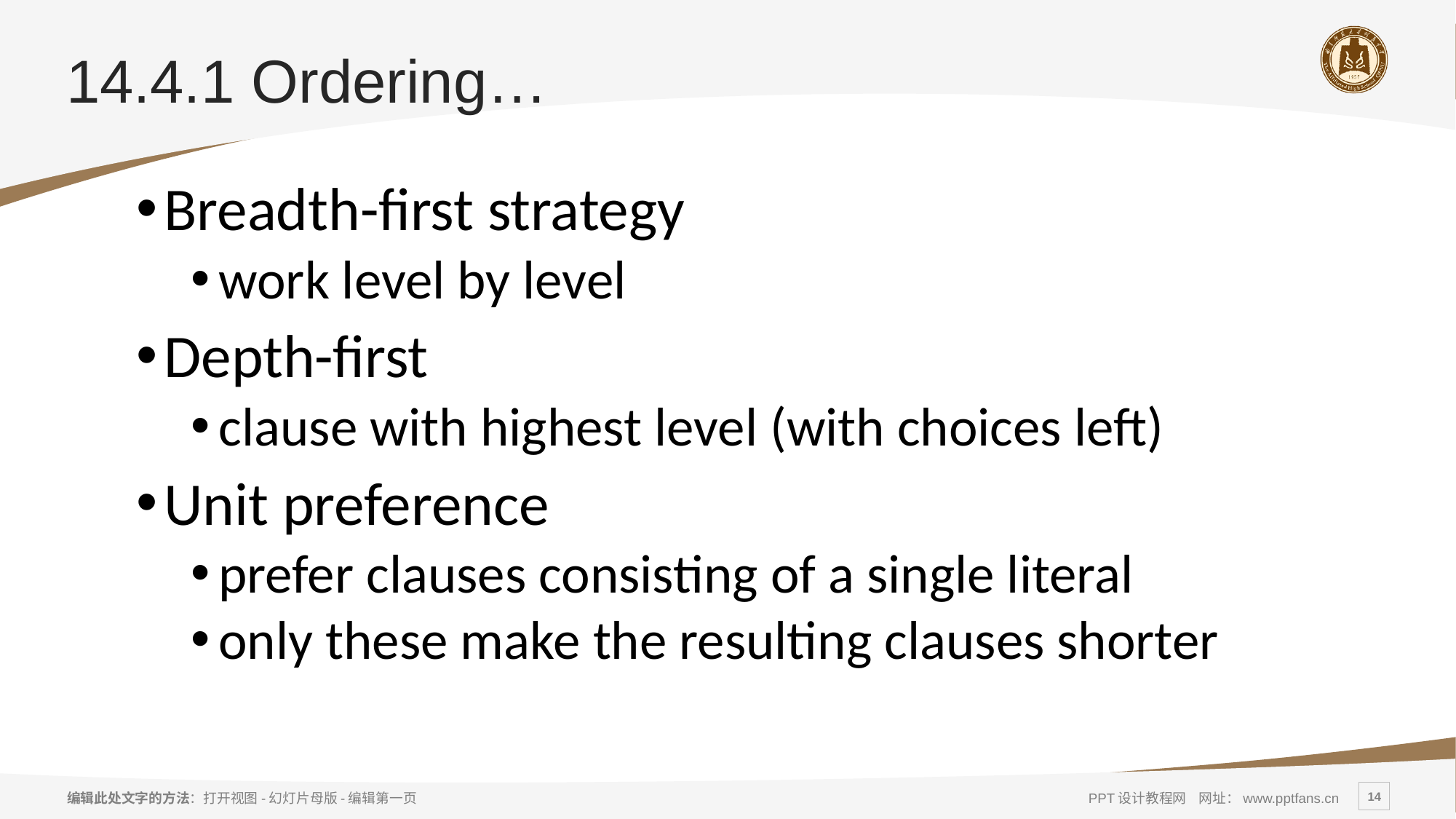

# 14.4.1 Ordering…
Breadth-first strategy
work level by level
Depth-first
clause with highest level (with choices left)
Unit preference
prefer clauses consisting of a single literal
only these make the resulting clauses shorter